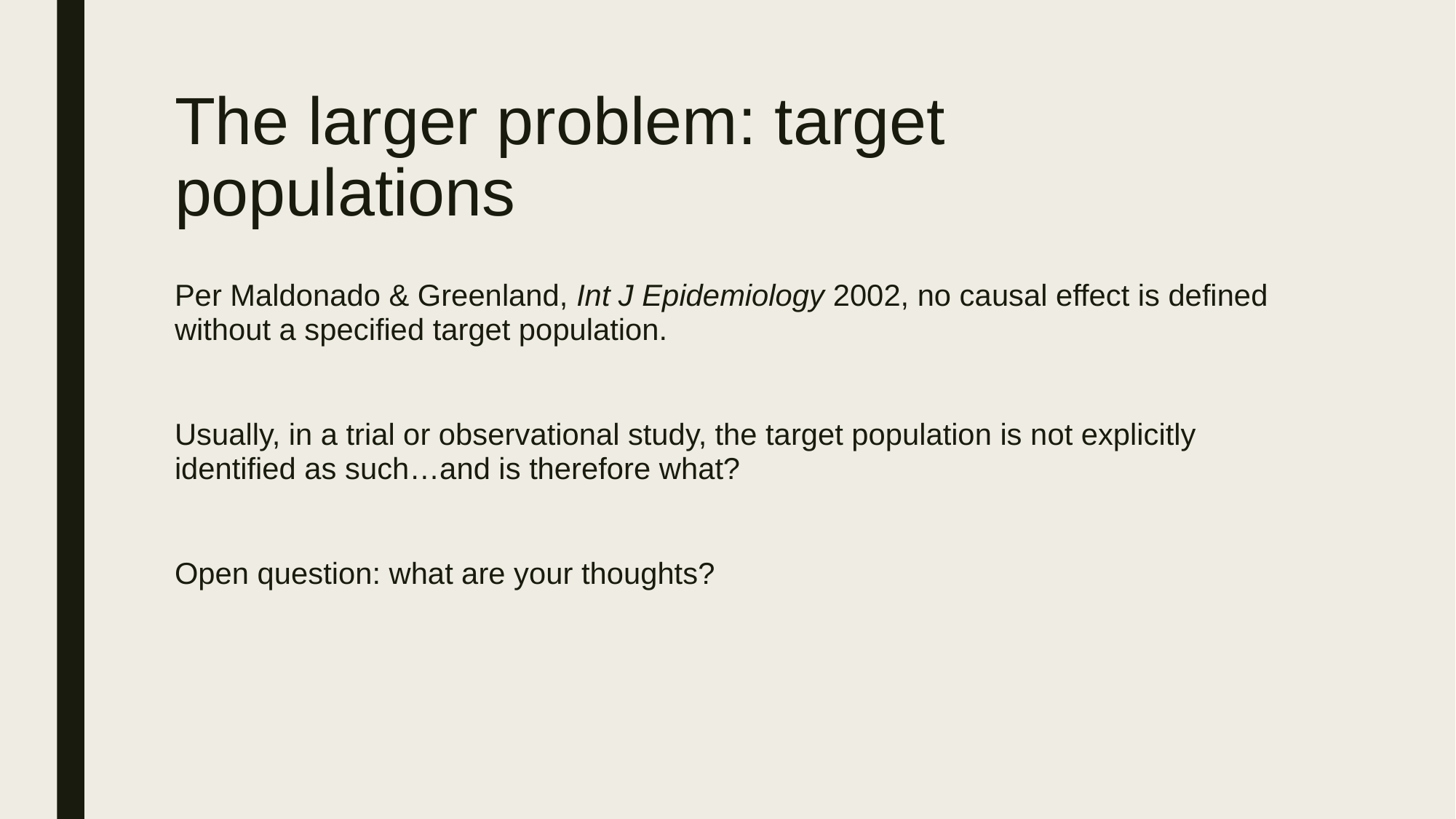

# The larger problem: target populations
Per Maldonado & Greenland, Int J Epidemiology 2002, no causal effect is defined without a specified target population.

Usually, in a trial or observational study, the target population is not explicitly identified as such…and is therefore what?

Open question: what are your thoughts?